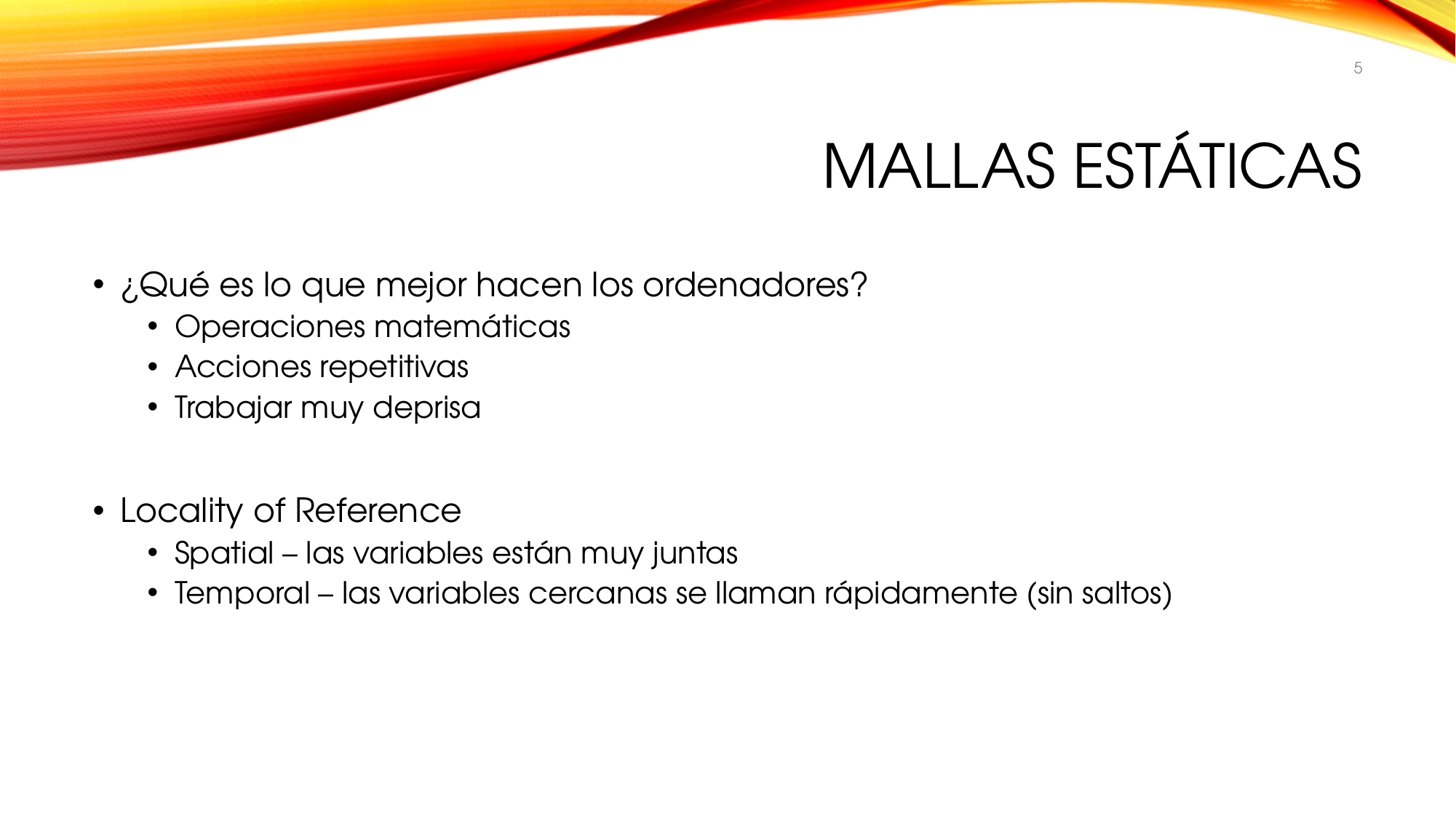

5
# Mallas Estáticas
¿Qué es lo que mejor hacen los ordenadores?
Operaciones matemáticas
Acciones repetitivas
Trabajar muy deprisa

Locality of Reference
Spatial – las variables están muy juntas
Temporal – las variables cercanas se llaman rápidamente (sin saltos)